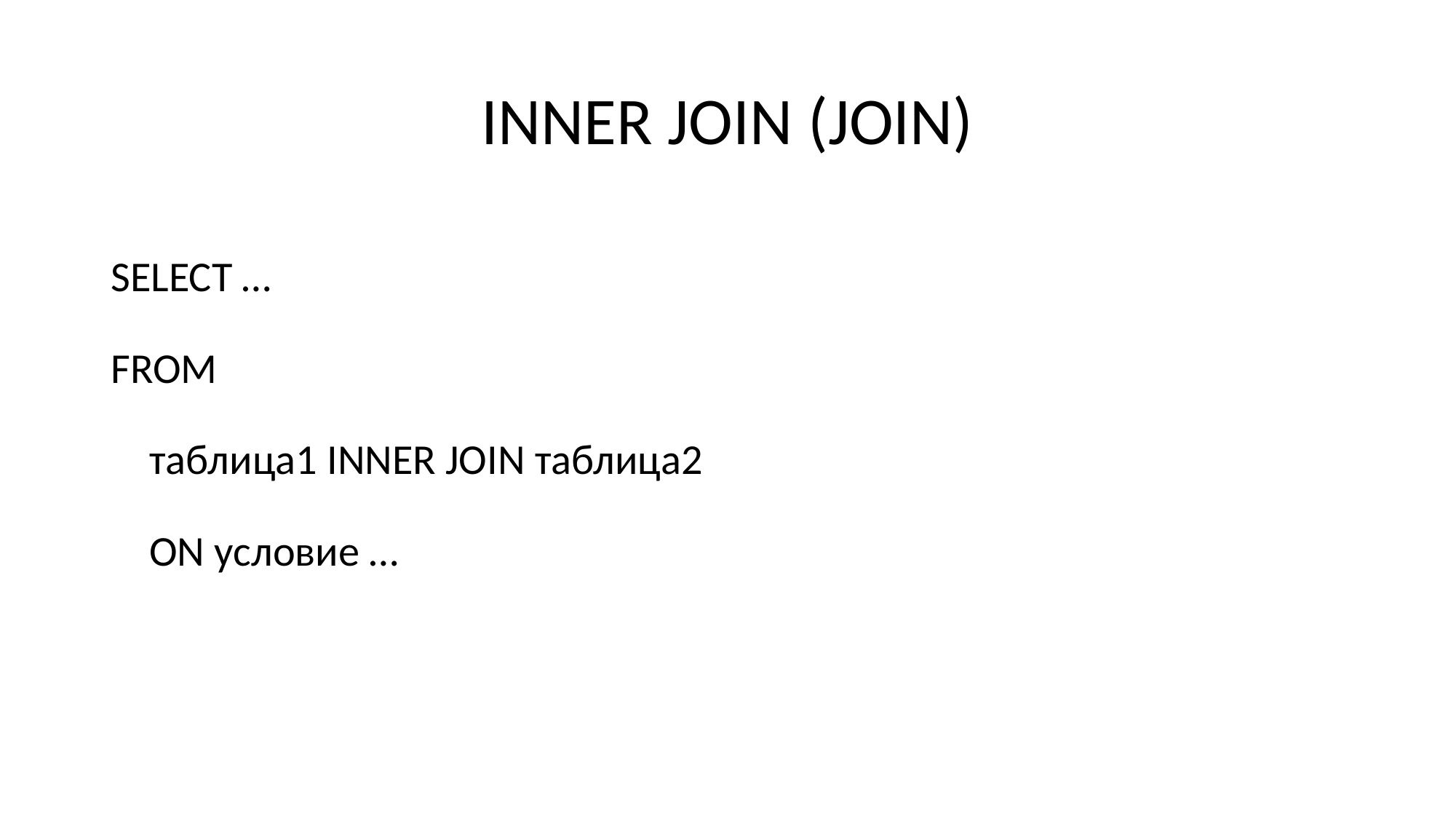

# INNER JOIN (JOIN)
SELECT …
FROM
    таблица1 INNER JOIN таблица2
    ON условие …